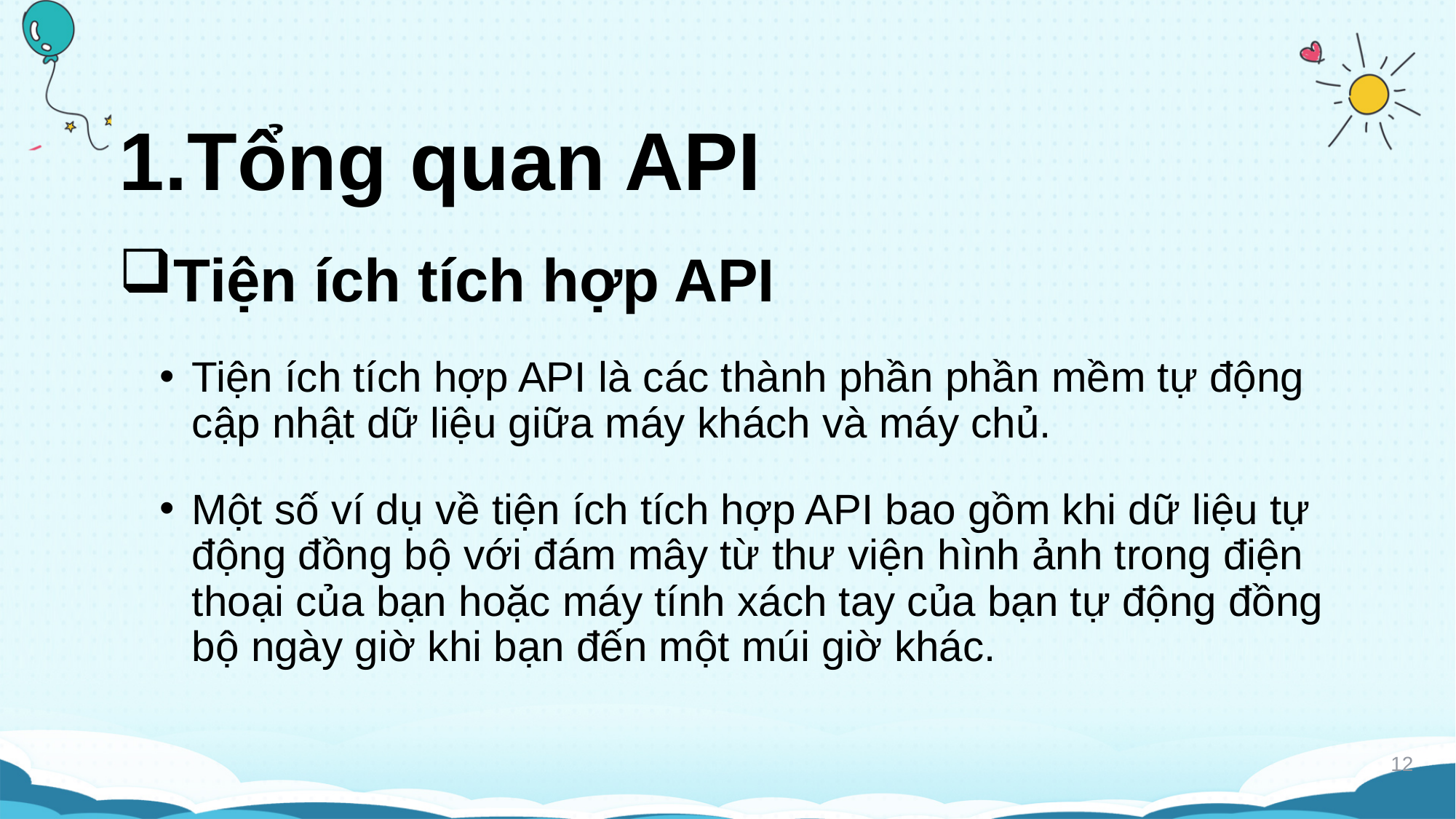

# 1.Tổng quan API
Tiện ích tích hợp API
Tiện ích tích hợp API là các thành phần phần mềm tự động cập nhật dữ liệu giữa máy khách và máy chủ.
Một số ví dụ về tiện ích tích hợp API bao gồm khi dữ liệu tự động đồng bộ với đám mây từ thư viện hình ảnh trong điện thoại của bạn hoặc máy tính xách tay của bạn tự động đồng bộ ngày giờ khi bạn đến một múi giờ khác.
12